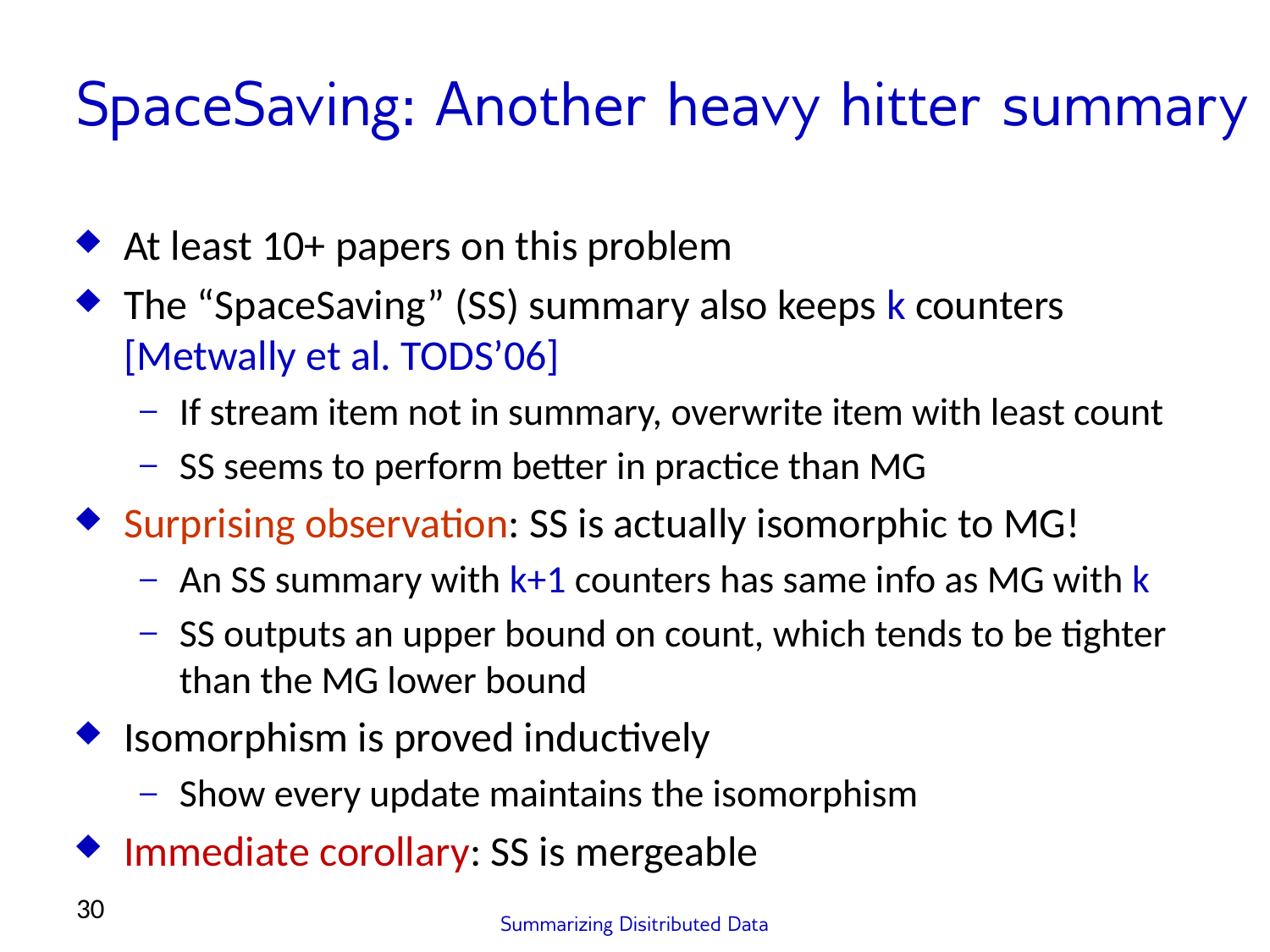

# SpaceSaving: Another heavy hitter summary
At least 10+ papers on this problem
The “SpaceSaving” (SS) summary also keeps k counters [Metwally et al. TODS’06]
If stream item not in summary, overwrite item with least count
SS seems to perform better in practice than MG
Surprising observation: SS is actually isomorphic to MG!
An SS summary with k+1 counters has same info as MG with k
SS outputs an upper bound on count, which tends to be tighter than the MG lower bound
Isomorphism is proved inductively
Show every update maintains the isomorphism
Immediate corollary: SS is mergeable
30
Summarizing Disitributed Data